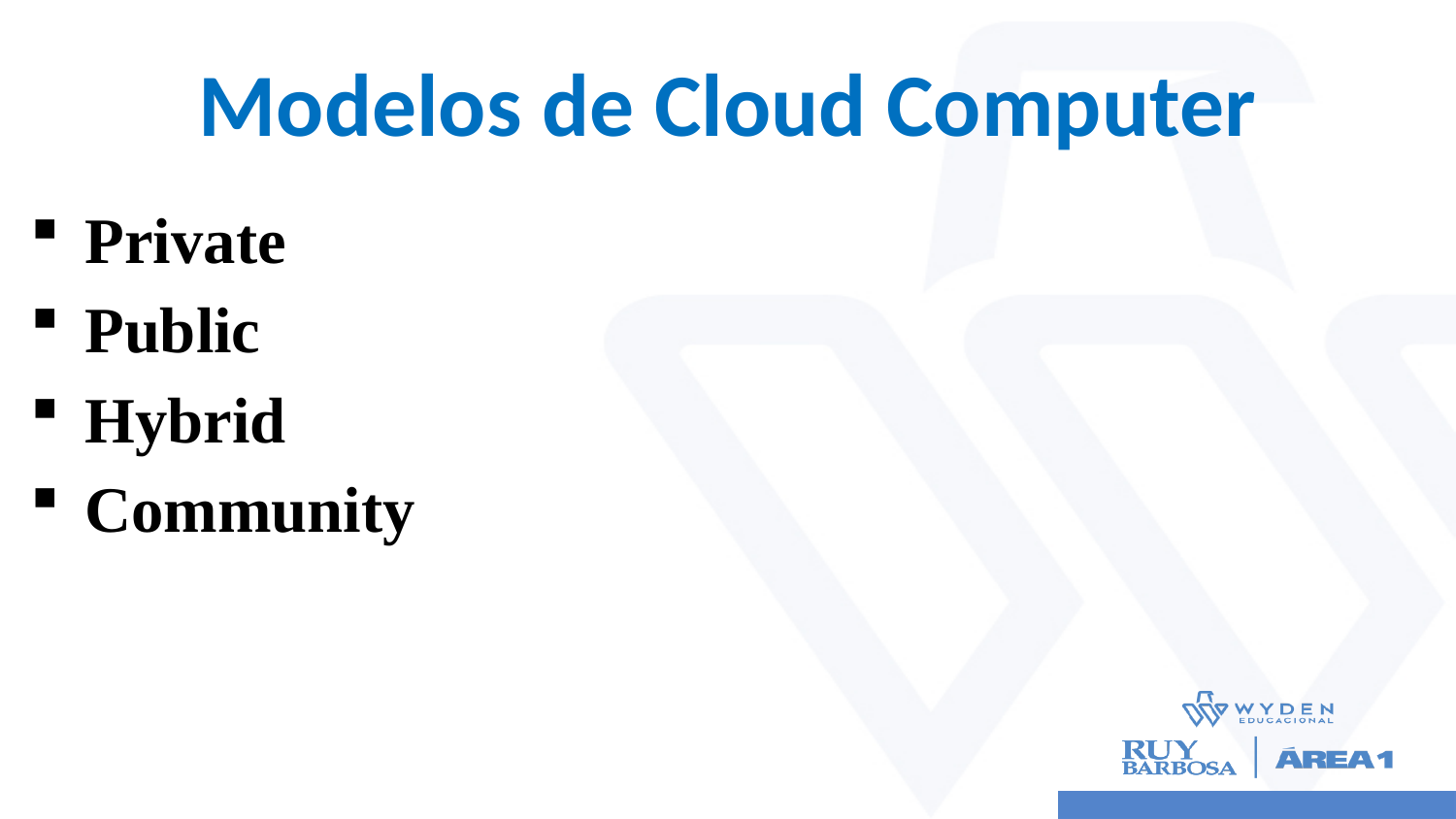

# Modelos de Cloud Computer
Private
Public
Hybrid
Community